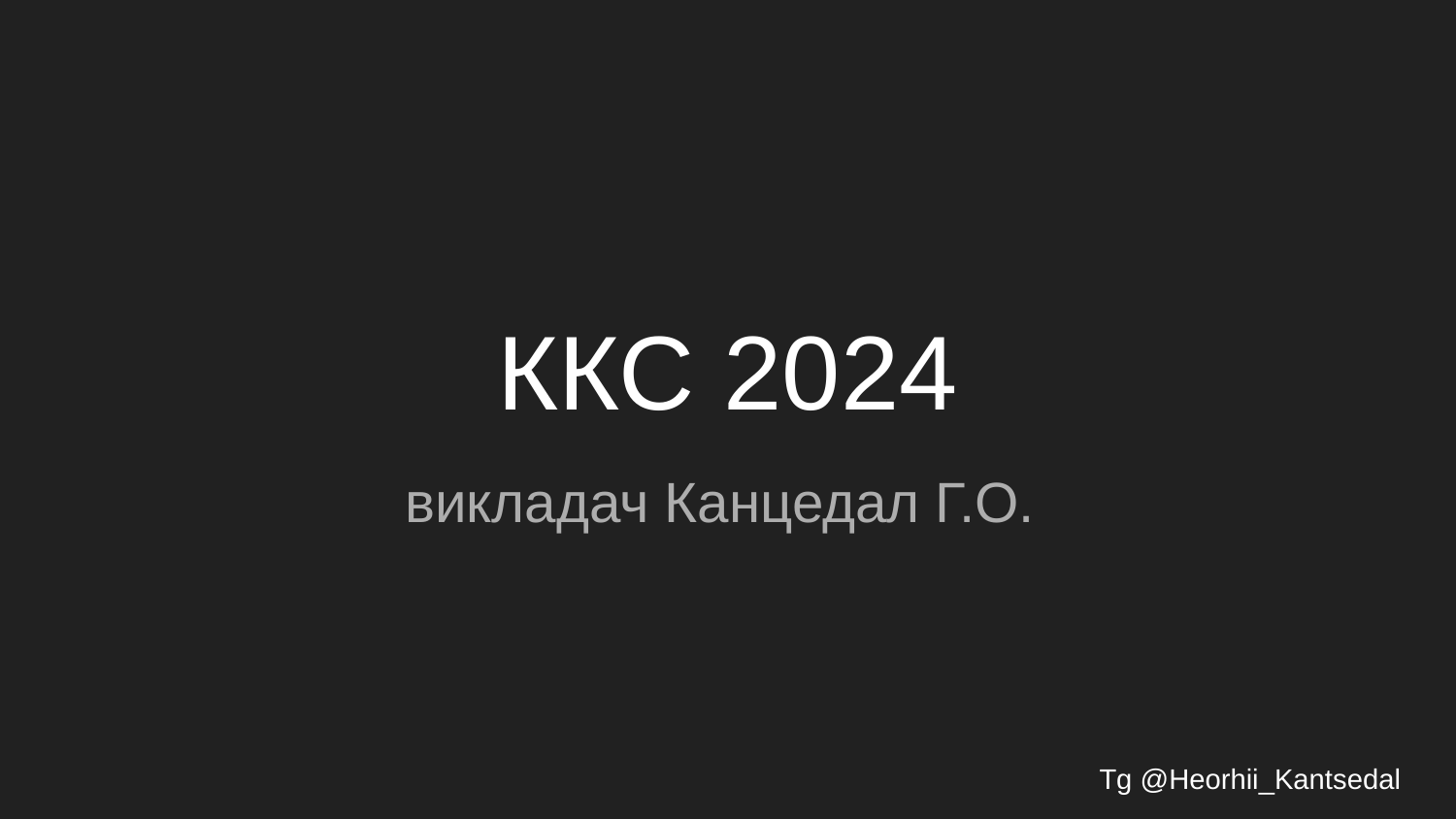

# ККС 2024
викладач Канцедал Г.О.

Tg @Heorhii_Kantsedal